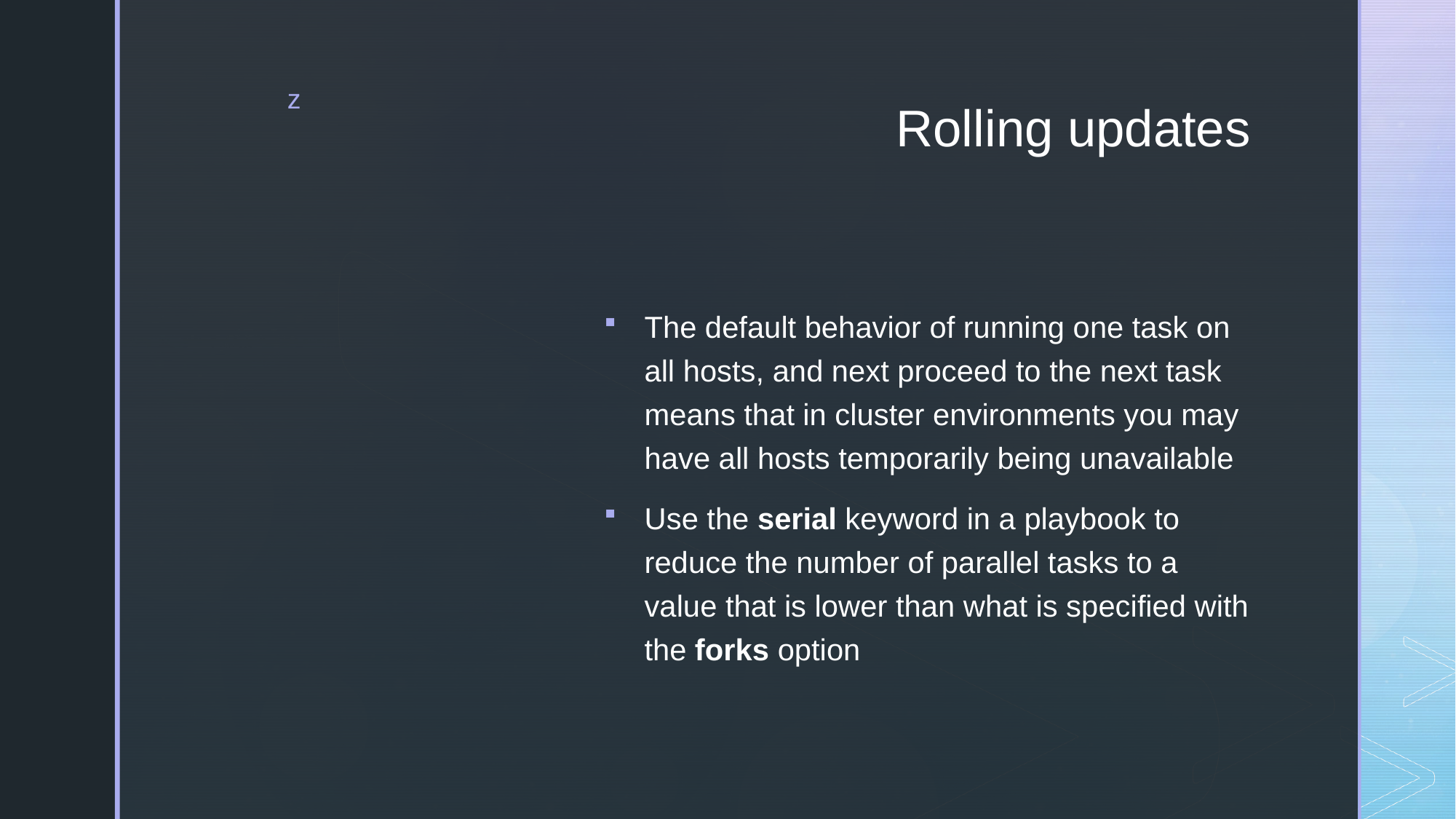

# Rolling updates
The default behavior of running one task on all hosts, and next proceed to the next task means that in cluster environments you may have all hosts temporarily being unavailable
Use the serial keyword in a playbook to reduce the number of parallel tasks to a value that is lower than what is specified with the forks option